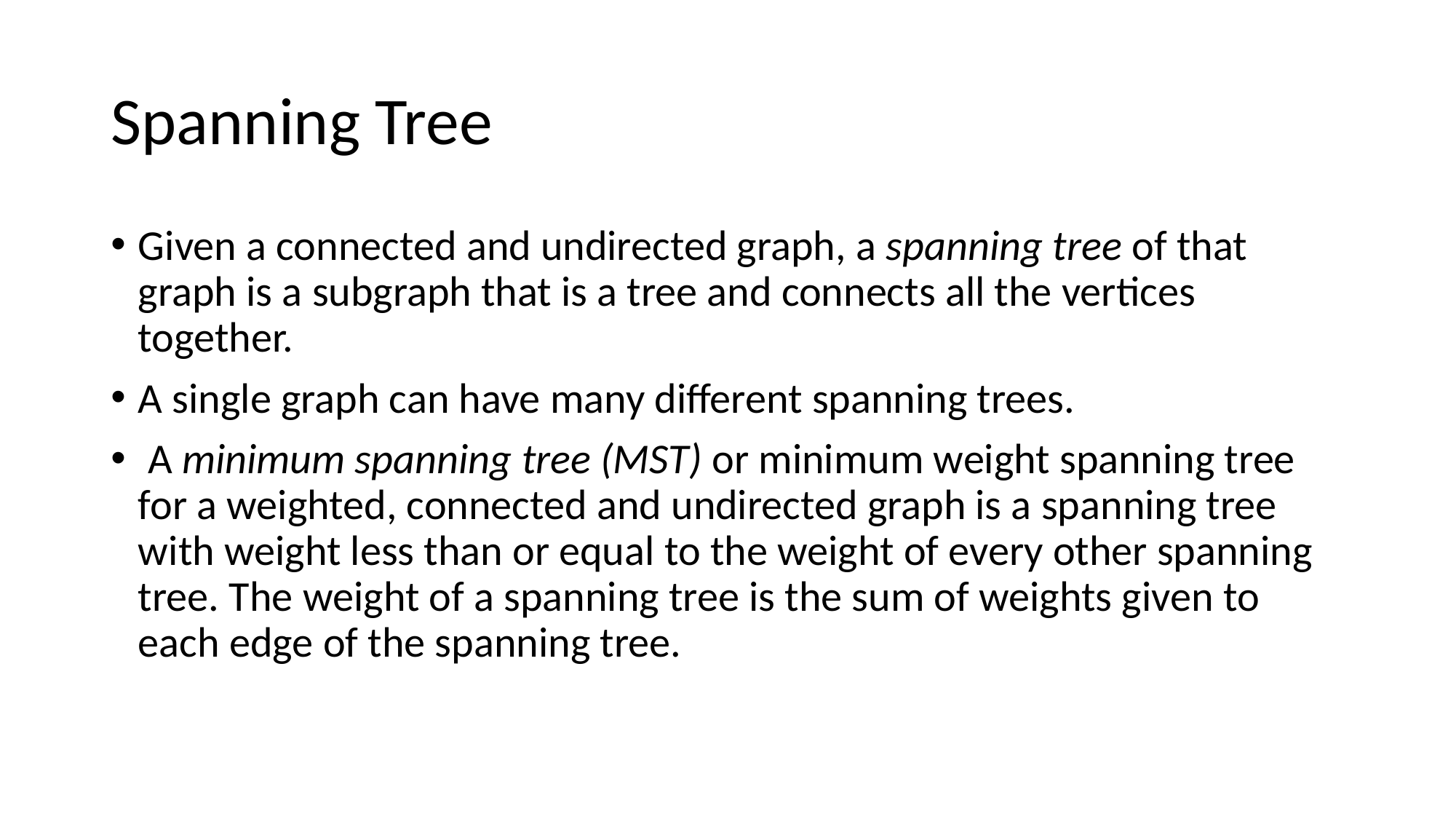

# Spanning Tree
Given a connected and undirected graph, a spanning tree of that graph is a subgraph that is a tree and connects all the vertices together.
A single graph can have many different spanning trees.
 A minimum spanning tree (MST) or minimum weight spanning tree for a weighted, connected and undirected graph is a spanning tree with weight less than or equal to the weight of every other spanning tree. The weight of a spanning tree is the sum of weights given to each edge of the spanning tree.